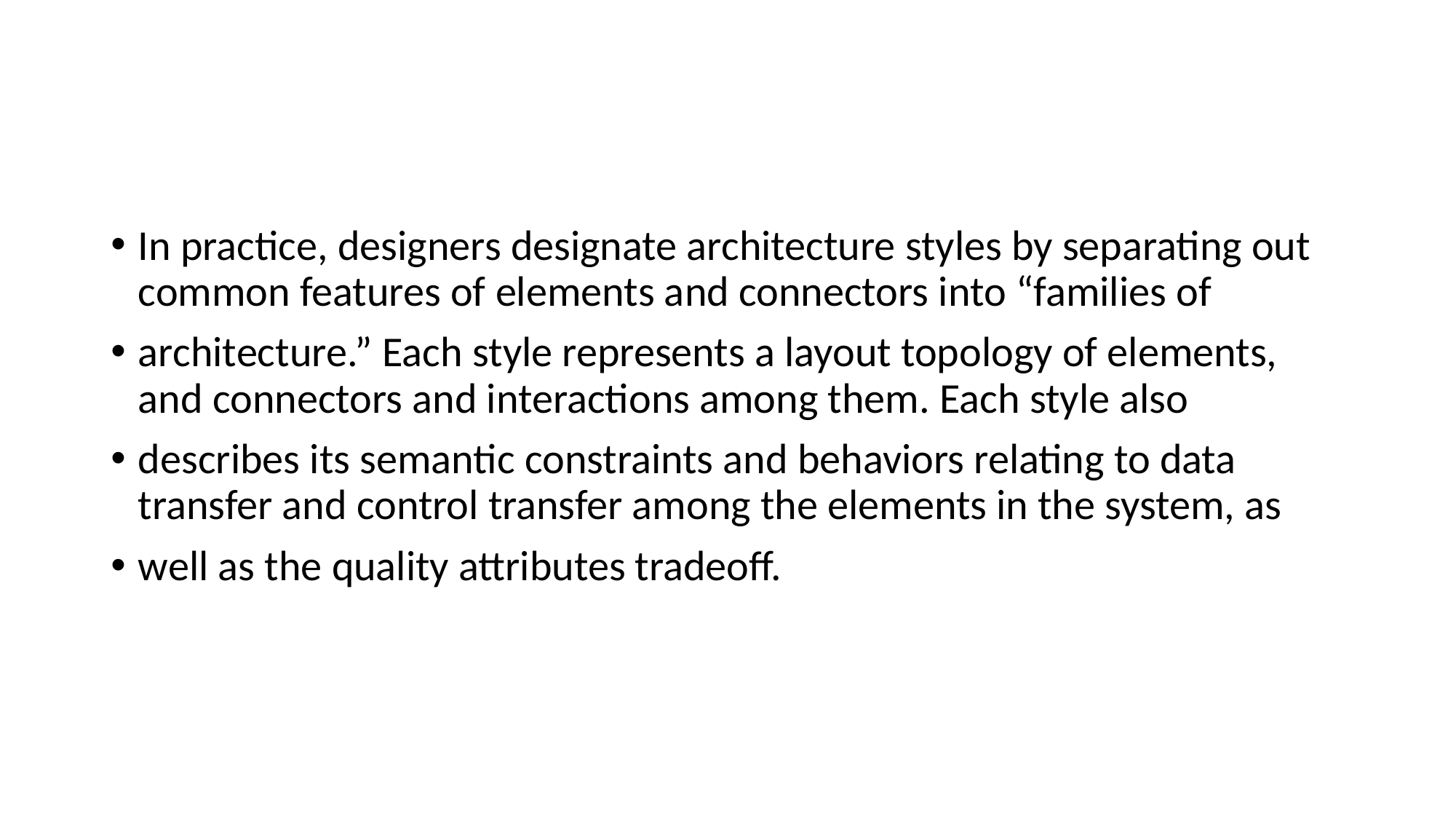

#
In practice, designers designate architecture styles by separating out common features of elements and connectors into “families of
architecture.” Each style represents a layout topology of elements, and connectors and interactions among them. Each style also
describes its semantic constraints and behaviors relating to data transfer and control transfer among the elements in the system, as
well as the quality attributes tradeoff.